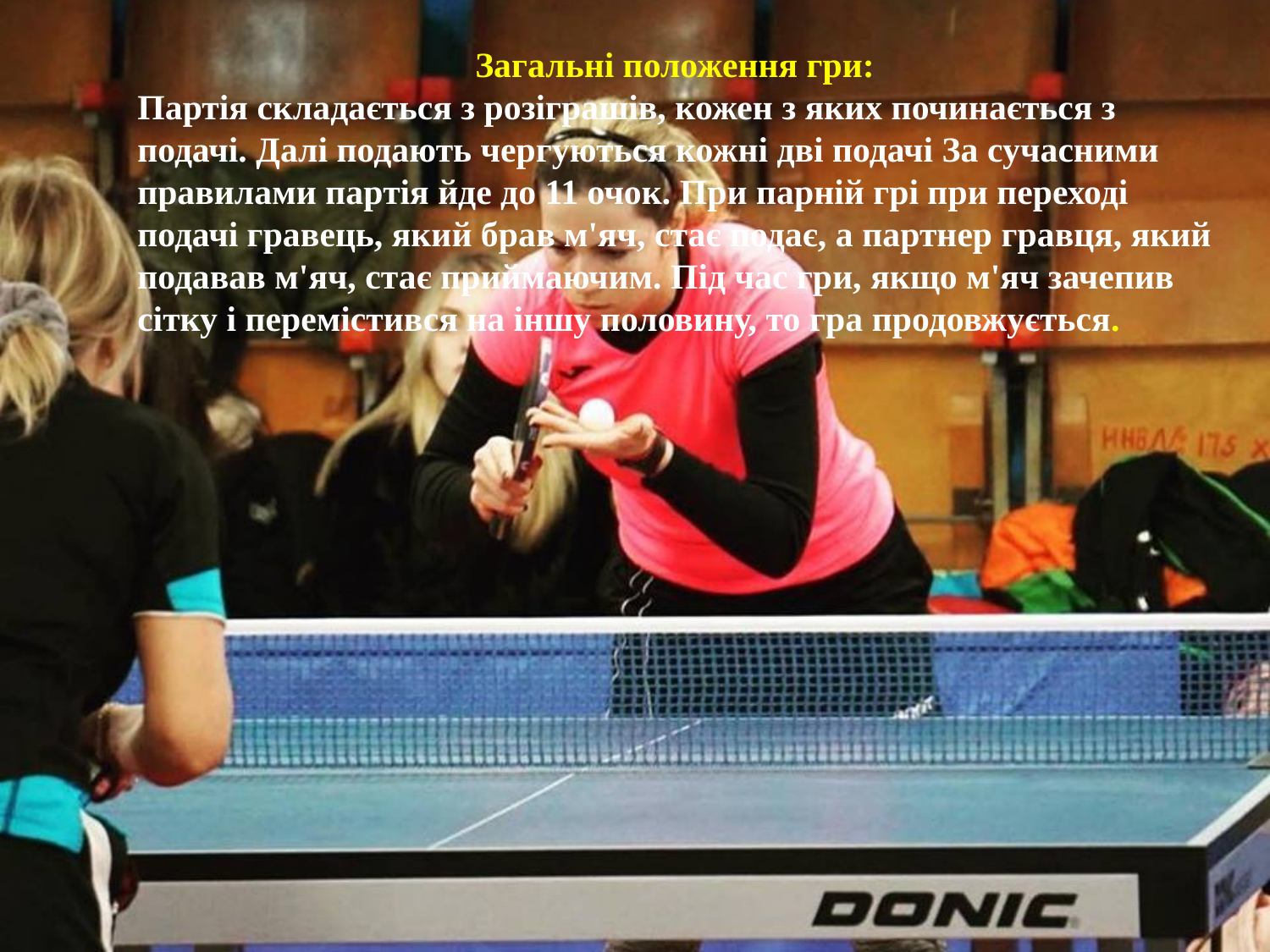

Загальні положення гри:
Партія складається з розіграшів, кожен з яких починається з подачі. Далі подають чергуються кожні дві подачі За сучасними правилами партія йде до 11 очок. При парній грі при переході подачі гравець, який брав м'яч, стає подає, а партнер гравця, який подавав м'яч, стає приймаючим. Під час гри, якщо м'яч зачепив сітку і перемістився на іншу половину, то гра продовжується.